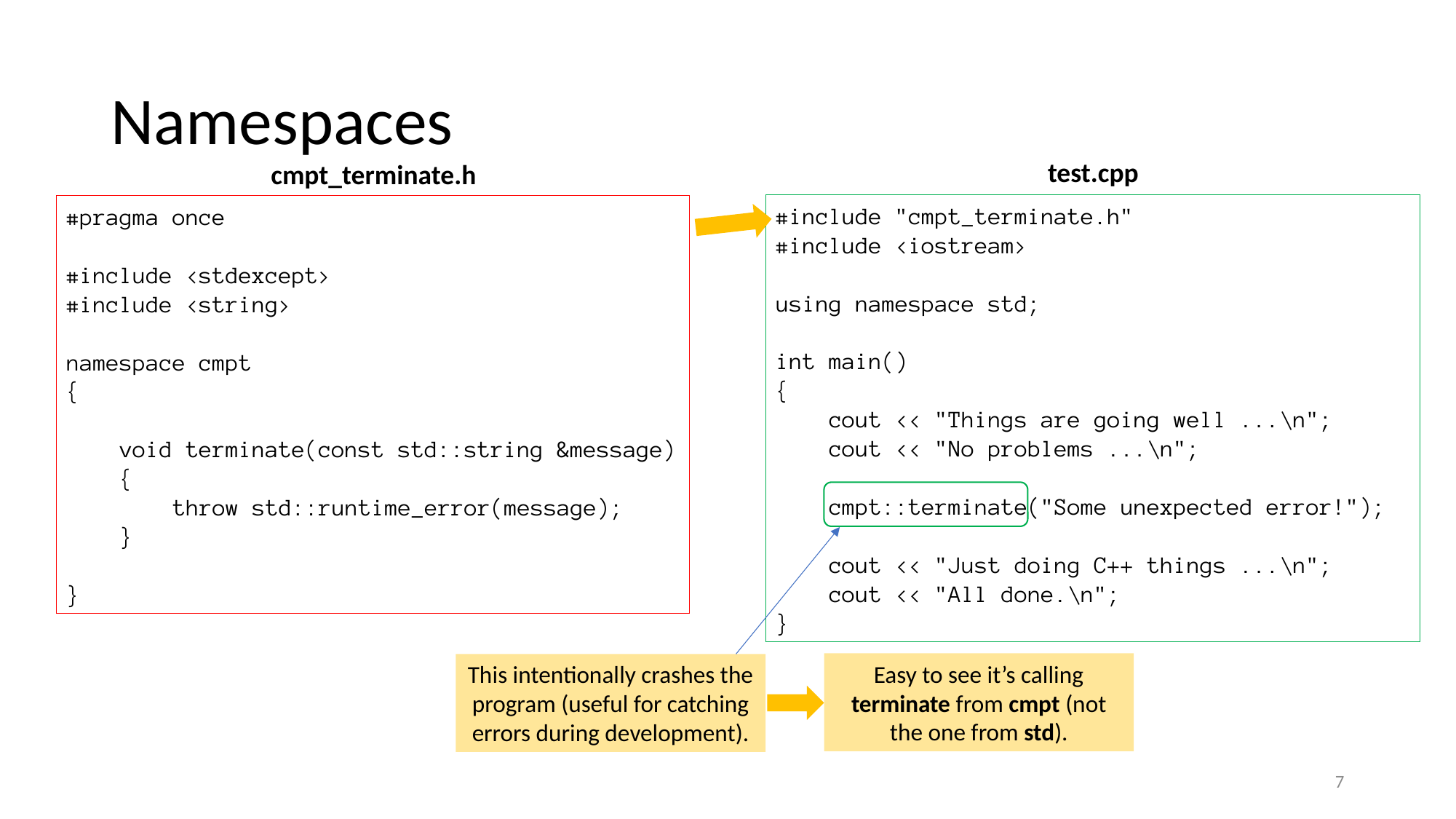

# Namespaces
test.cpp
cmpt_terminate.h
#include "cmpt_terminate.h"
#include <iostream>

using namespace std;

int main()
{
    cout << "Things are going well ...\n";
    cout << "No problems ...\n";

    cmpt::terminate("Some unexpected error!");

    cout << "Just doing C++ things ...\n";
    cout << "All done.\n";
}
#pragma once

#include <stdexcept>
#include <string>

namespace cmpt
{

    void terminate(const std::string &message)
    {
        throw std::runtime_error(message);
    }

}

Easy to see it’s calling terminate from cmpt (not the one from std).
This intentionally crashes the program (useful for catching errors during development).

7